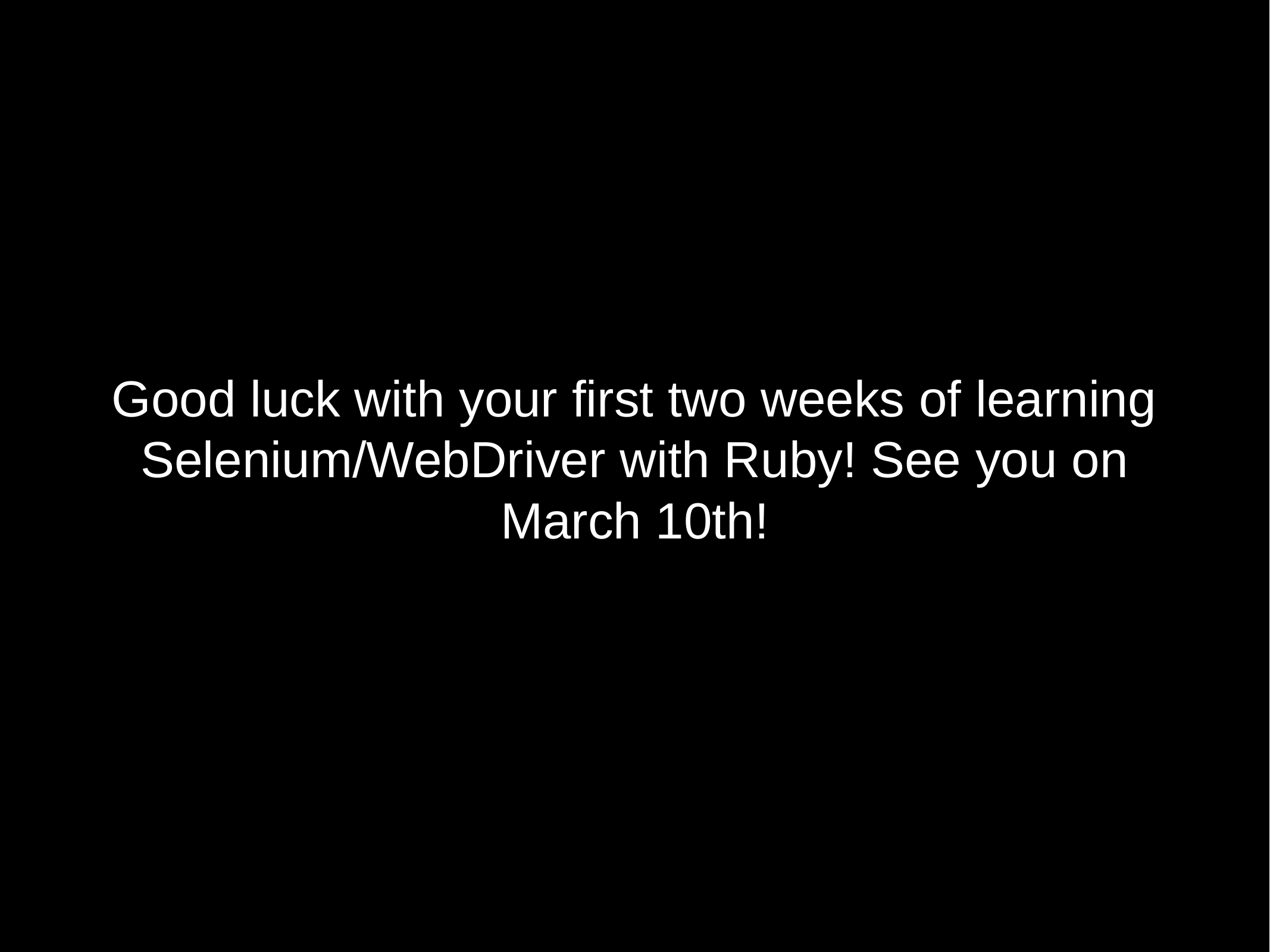

#

Good luck with your first two weeks of learning Selenium/WebDriver with Ruby! See you on March 10th!